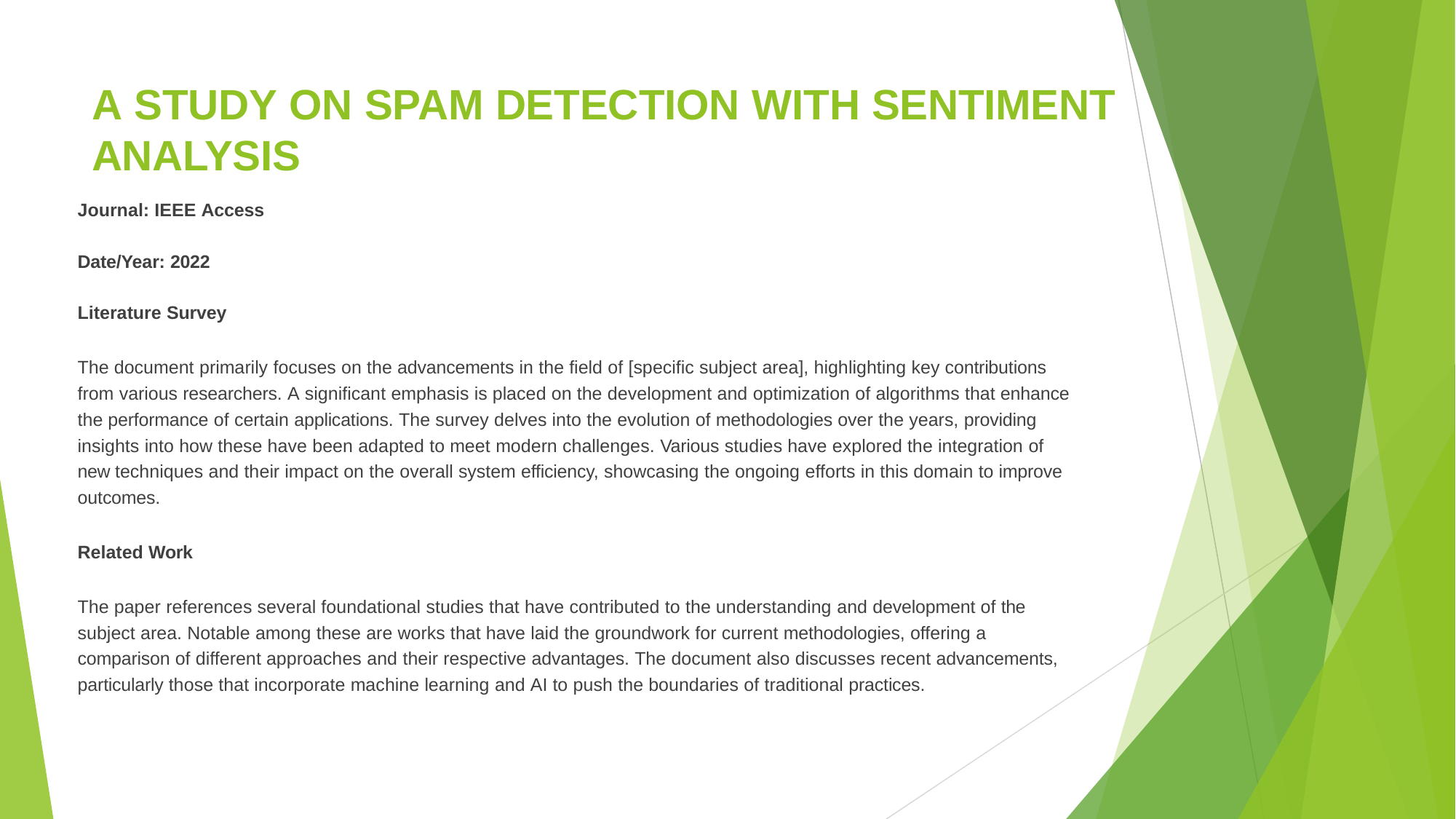

# A STUDY ON SPAM DETECTION WITH SENTIMENT ANALYSIS
Journal: IEEE Access
Date/Year: 2022 Literature Survey

The document primarily focuses on the advancements in the field of [specific subject area], highlighting key contributions from various researchers. A significant emphasis is placed on the development and optimization of algorithms that enhance the performance of certain applications. The survey delves into the evolution of methodologies over the years, providing insights into how these have been adapted to meet modern challenges. Various studies have explored the integration of new techniques and their impact on the overall system efficiency, showcasing the ongoing efforts in this domain to improve outcomes.

Related Work

The paper references several foundational studies that have contributed to the understanding and development of the  subject area. Notable among these are works that have laid the groundwork for current methodologies, offering a comparison of different approaches and their respective advantages. The document also discusses recent advancements, particularly those that incorporate machine learning and AI to push the boundaries of traditional practices.